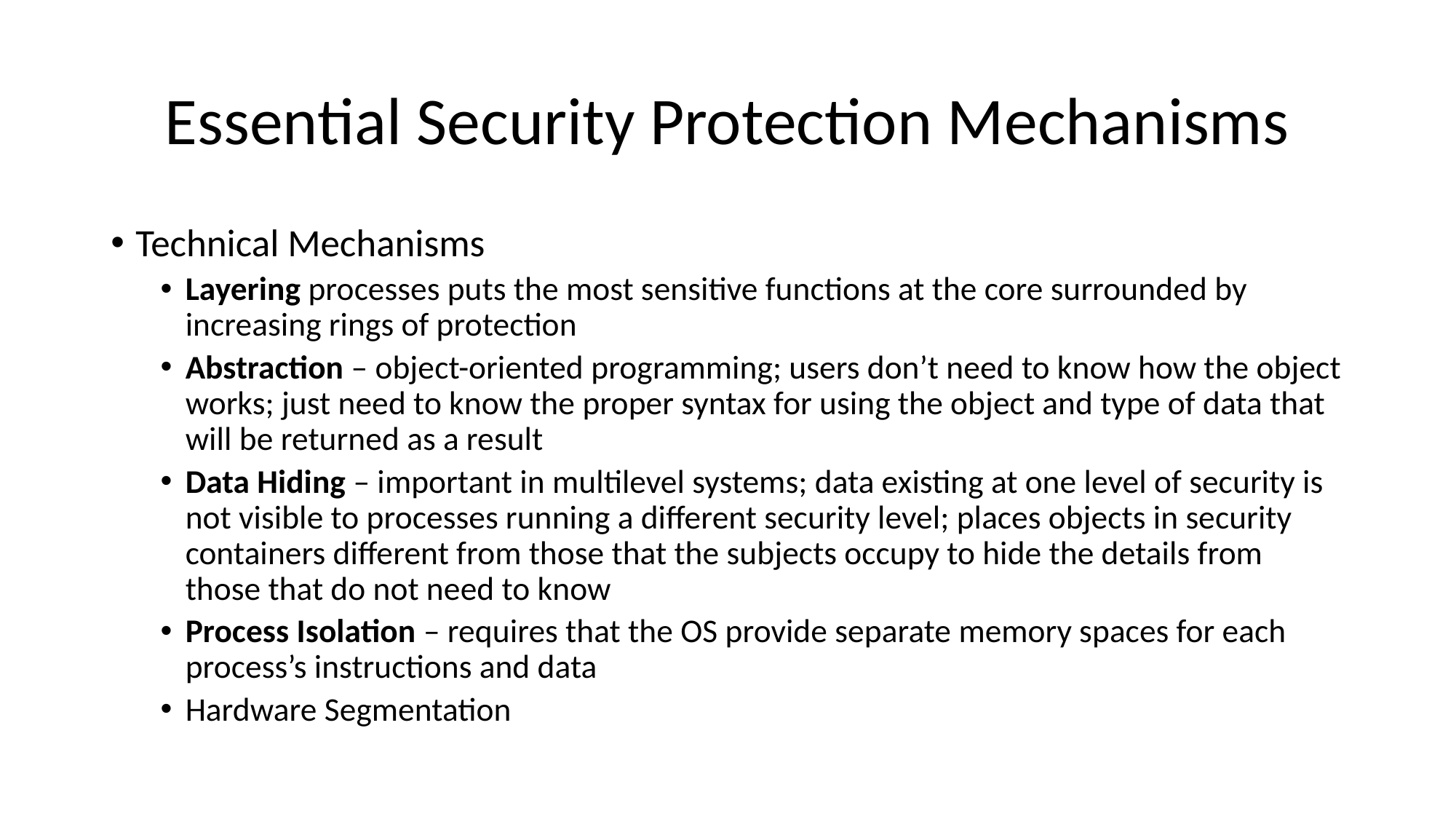

# Essential Security Protection Mechanisms
Technical Mechanisms
Layering processes puts the most sensitive functions at the core surrounded by increasing rings of protection
Abstraction – object-oriented programming; users don’t need to know how the object works; just need to know the proper syntax for using the object and type of data that will be returned as a result
Data Hiding – important in multilevel systems; data existing at one level of security is not visible to processes running a different security level; places objects in security containers different from those that the subjects occupy to hide the details from those that do not need to know
Process Isolation – requires that the OS provide separate memory spaces for each process’s instructions and data
Hardware Segmentation